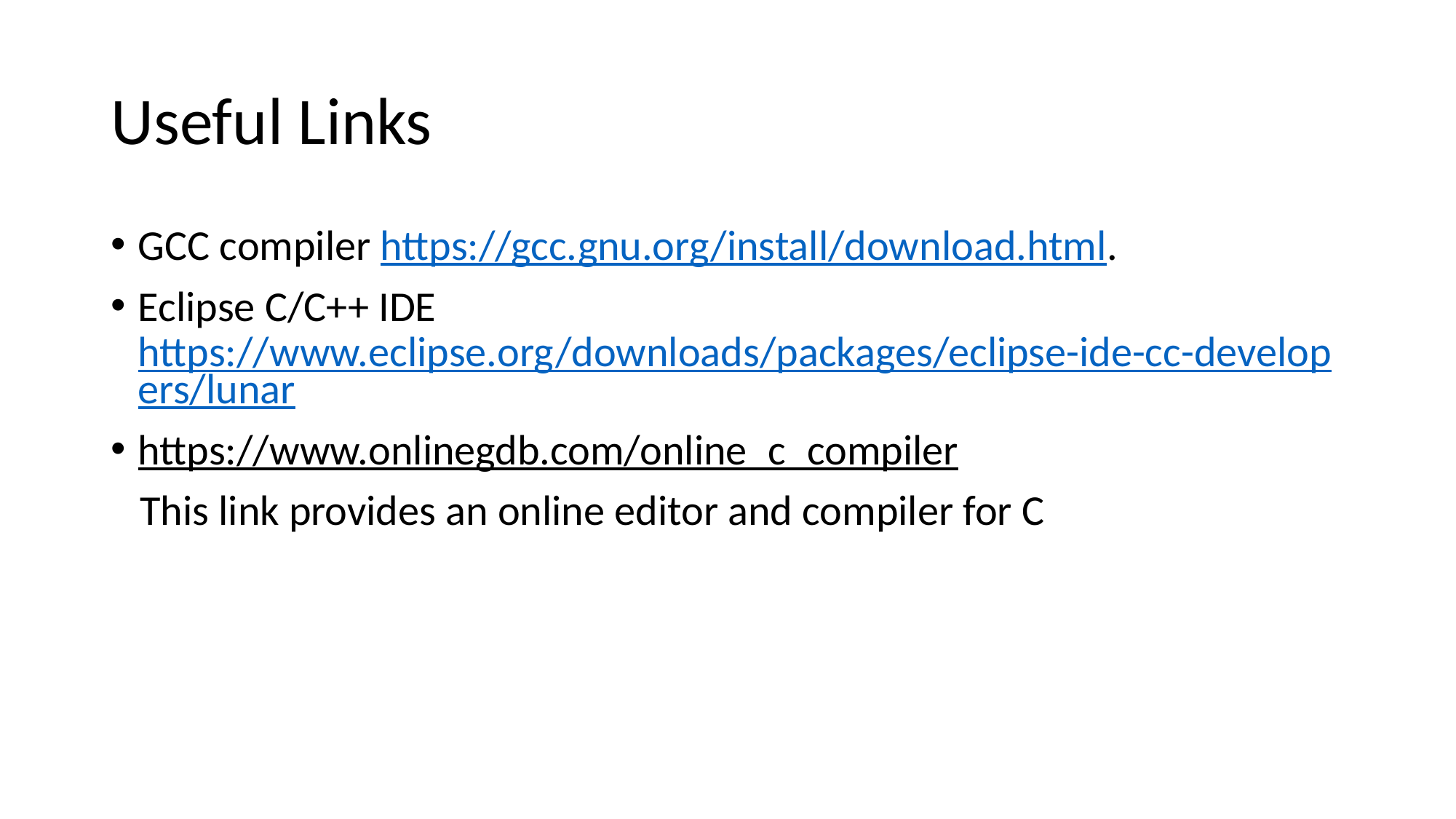

# Useful Links
GCC compiler https://gcc.gnu.org/install/download.html.
Eclipse C/C++ IDE https://www.eclipse.org/downloads/packages/eclipse-ide-cc-developers/lunar
https://www.onlinegdb.com/online_c_compiler
   This link provides an online editor and compiler for C